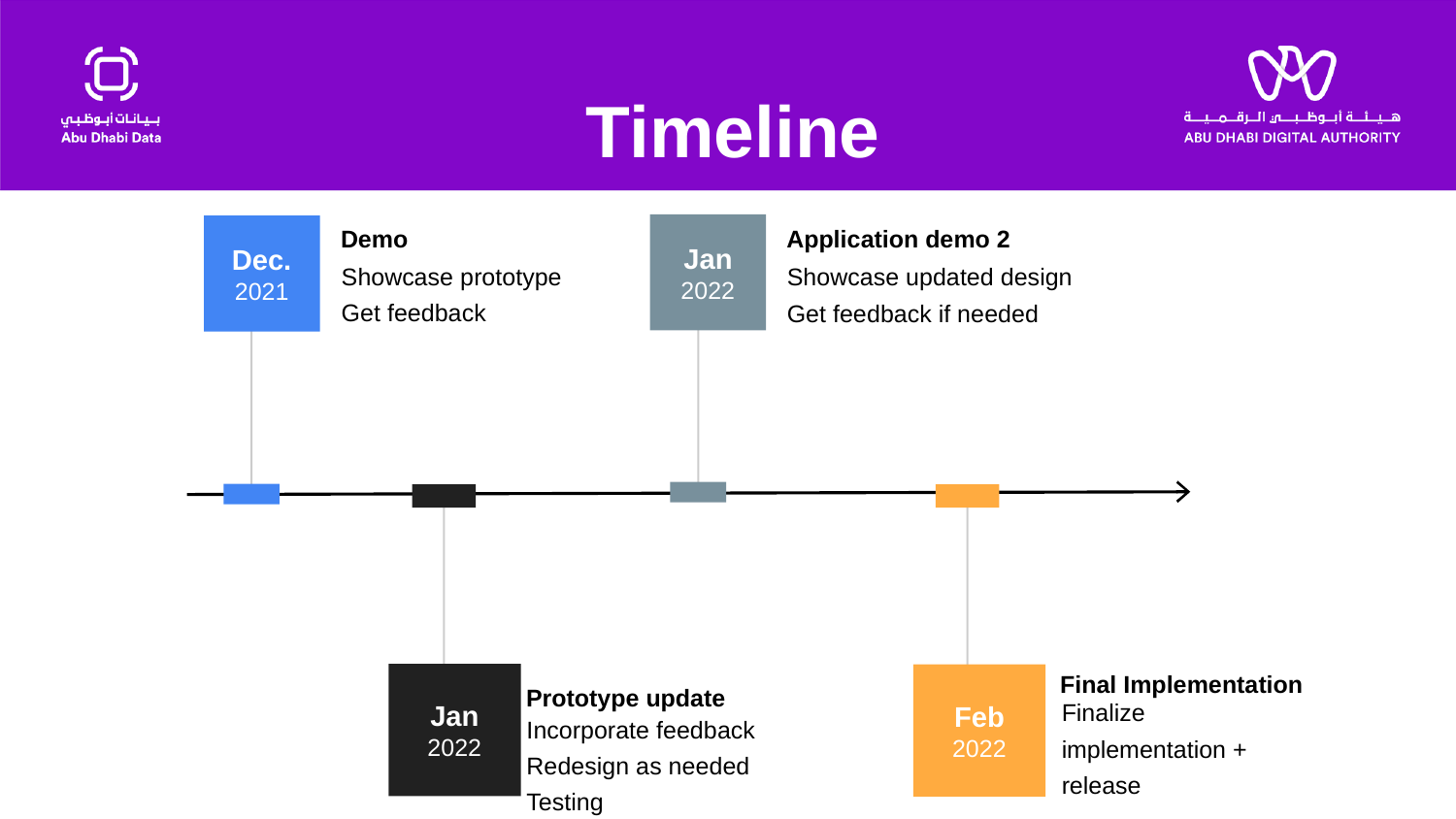

Timeline
Demo
Application demo 2
Jan
2022
Dec.
2021
Showcase prototype
Get feedback
Showcase updated design
Get feedback if needed

Final Implementation
Jan
2022
Feb
2022
Prototype update
Finalize implementation + release
Incorporate feedback
Redesign as needed
Testing